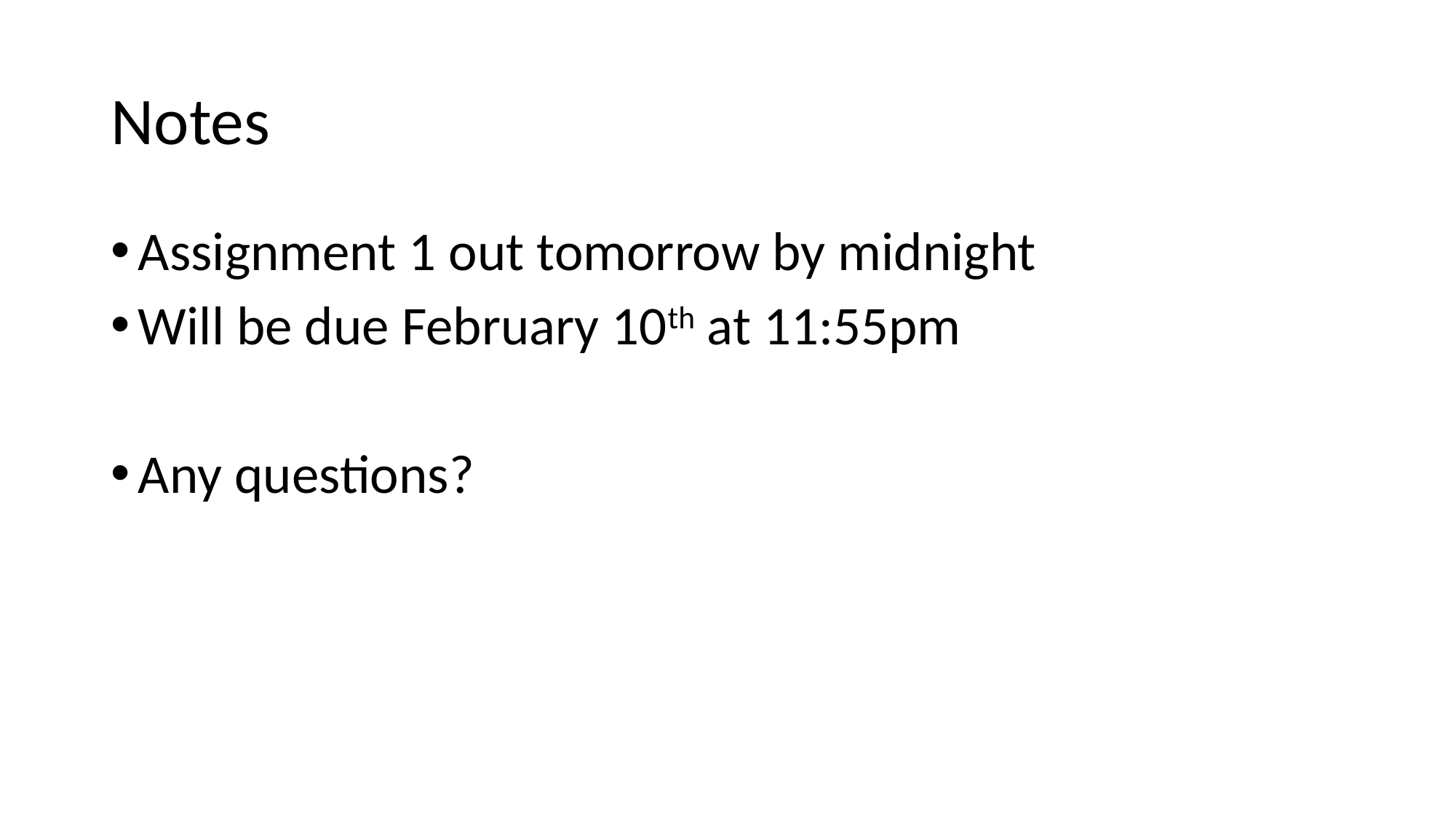

# Notes
Assignment 1 out tomorrow by midnight
Will be due February 10th at 11:55pm

Any questions?